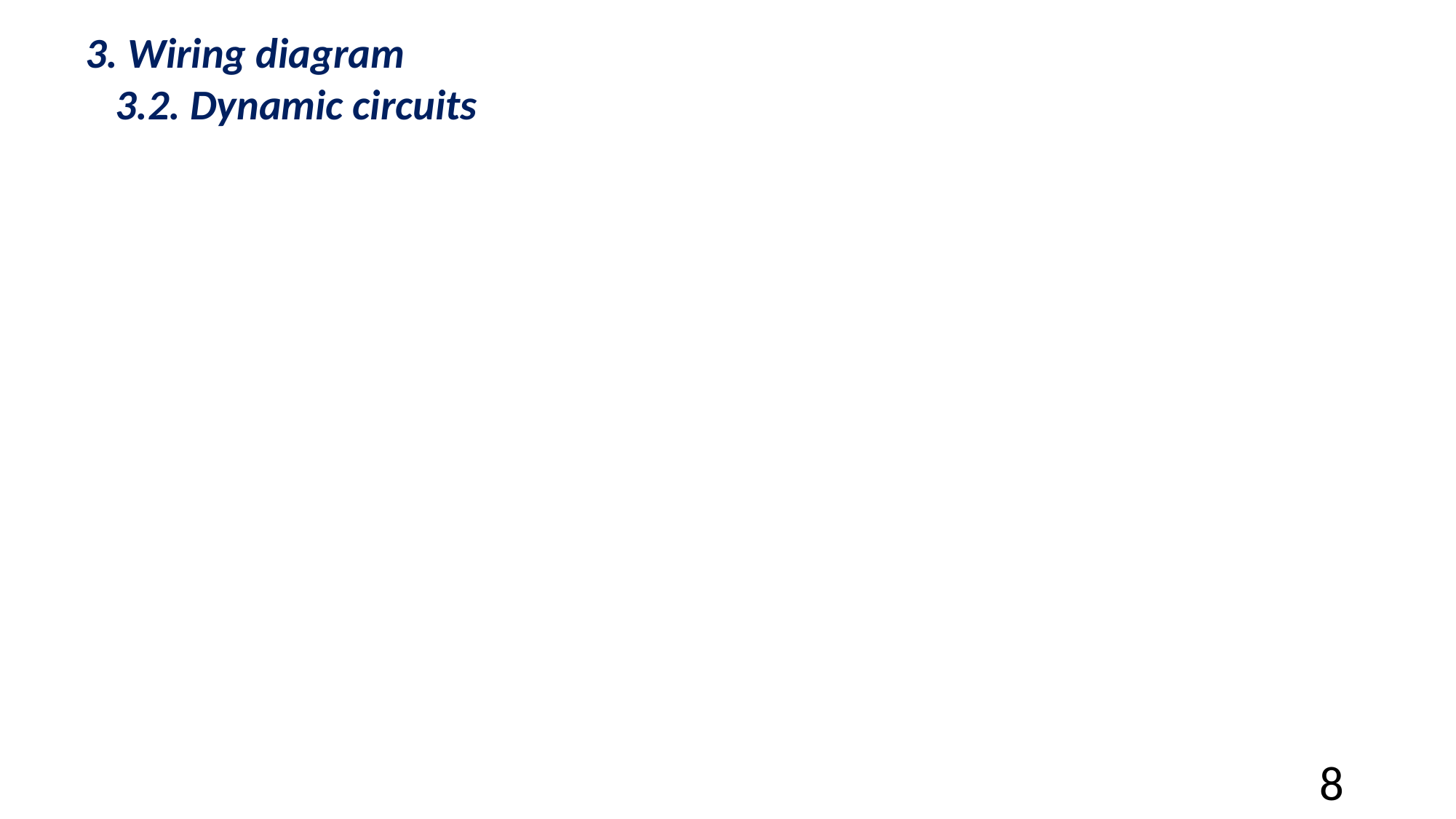

3. Wiring diagram
3.2. Dynamic circuits
8